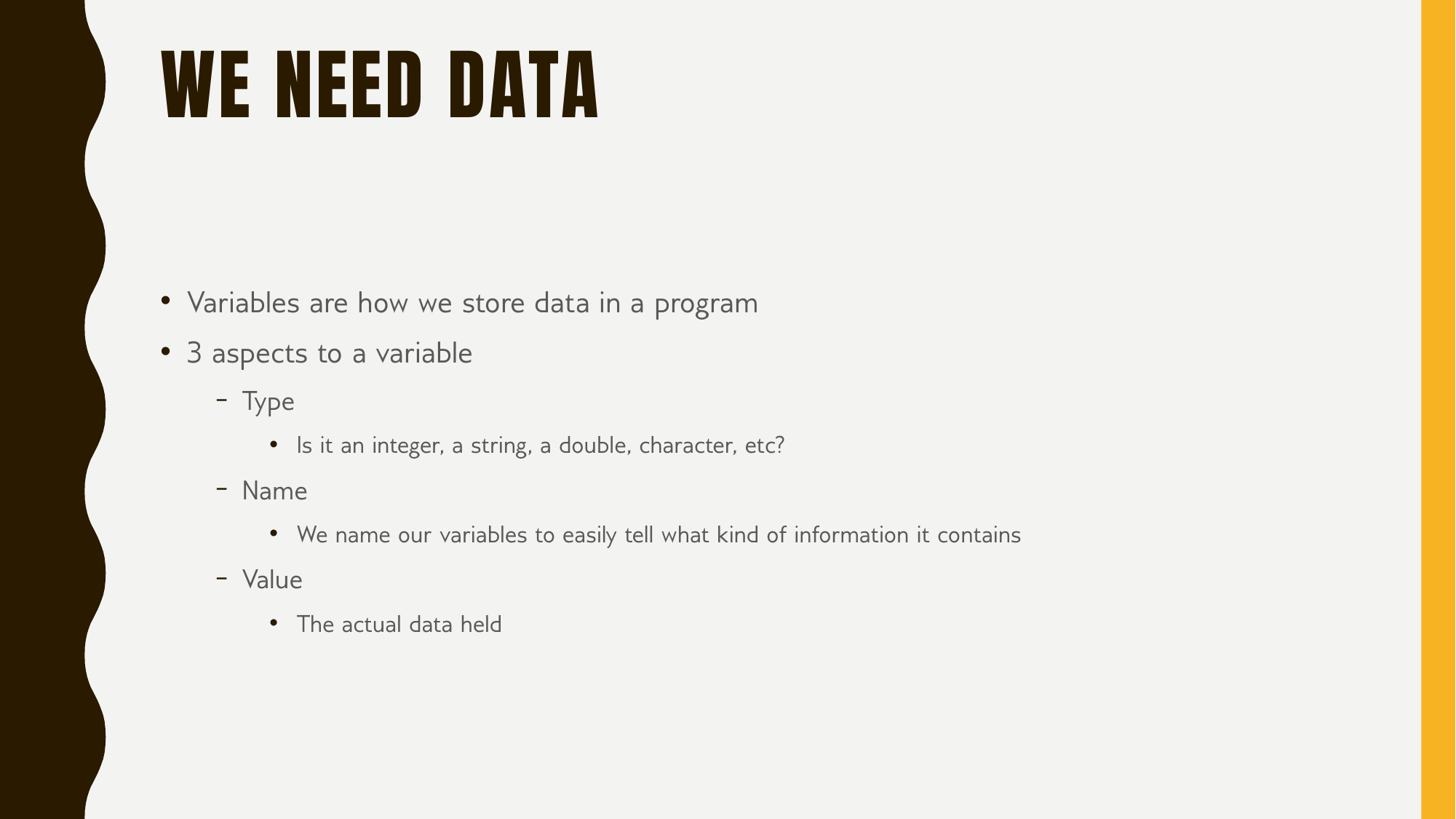

# We Need Data
Variables are how we store data in a program
3 aspects to a variable
Type
Is it an integer, a string, a double, character, etc?
Name
We name our variables to easily tell what kind of information it contains
Value
The actual data held